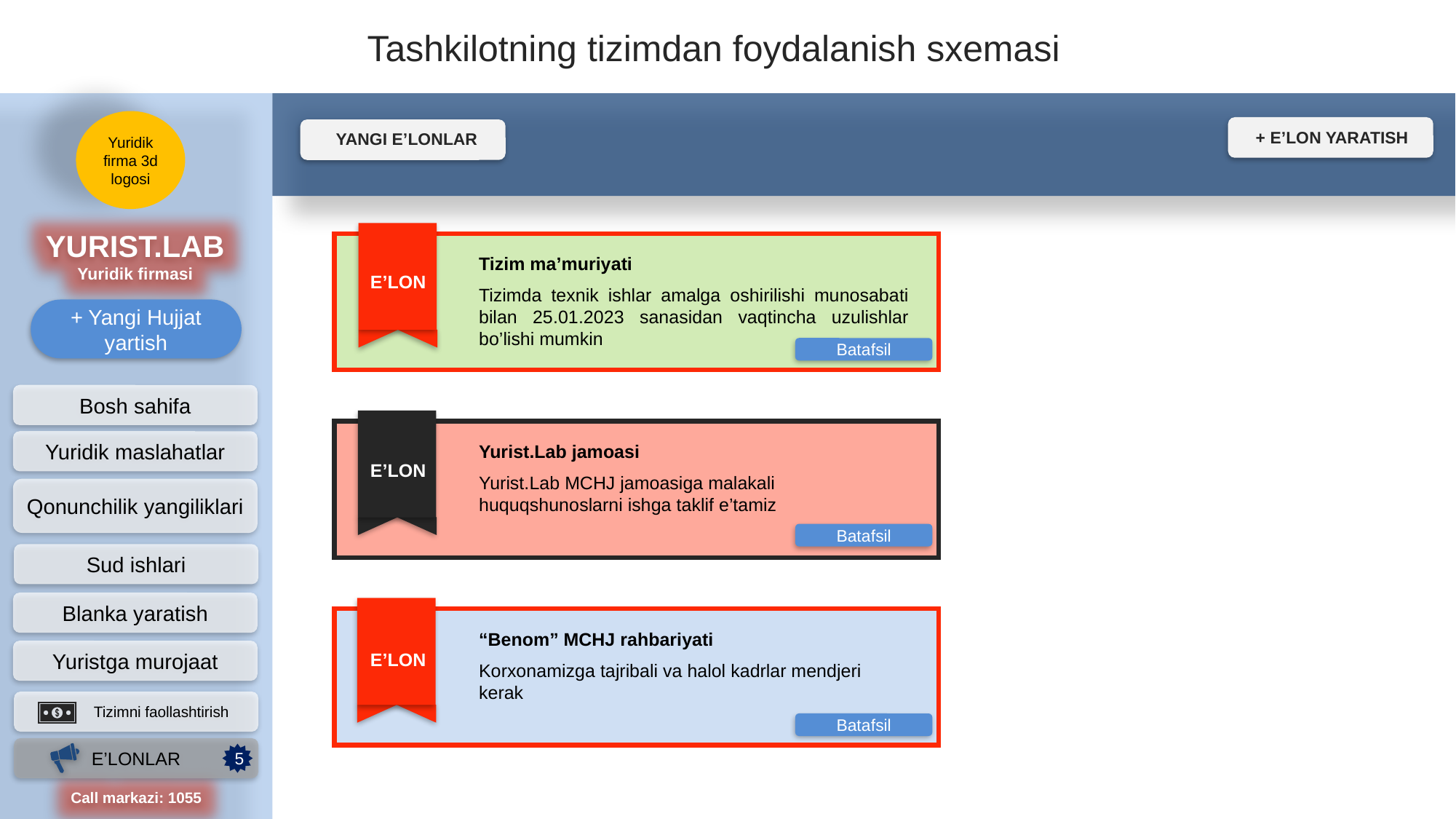

Tashkilotning tizimdan foydalanish sxemasi

Yuridik firma 3d logosi

+ E’LON YARATISH
YANGI E’LONLAR
YURIST.LAB
Yuridik firmasi

Tizim ma’muriyati
Tizimda texnik ishlar amalga oshirilishi munosabati bilan 25.01.2023 sanasidan vaqtincha uzulishlar bo’lishi mumkin
E’LON
+ Yangi Hujjat yartish
Batafsil
Bosh sahifa

Yuridik maslahatlar
Yurist.Lab jamoasi
Yurist.Lab MCHJ jamoasiga malakali huquqshunoslarni ishga taklif e’tamiz
E’LON
Qonunchilik yangiliklari
Batafsil
Sud ishlari
Blanka yaratish

“Benom” MCHJ rahbariyati
Korxonamizga tajribali va halol kadrlar mendjeri kerak
Yuristga murojaat
E’LON
             Tizimni faollashtirish

Batafsil
E’LONLAR
5

Call markazi: 1055